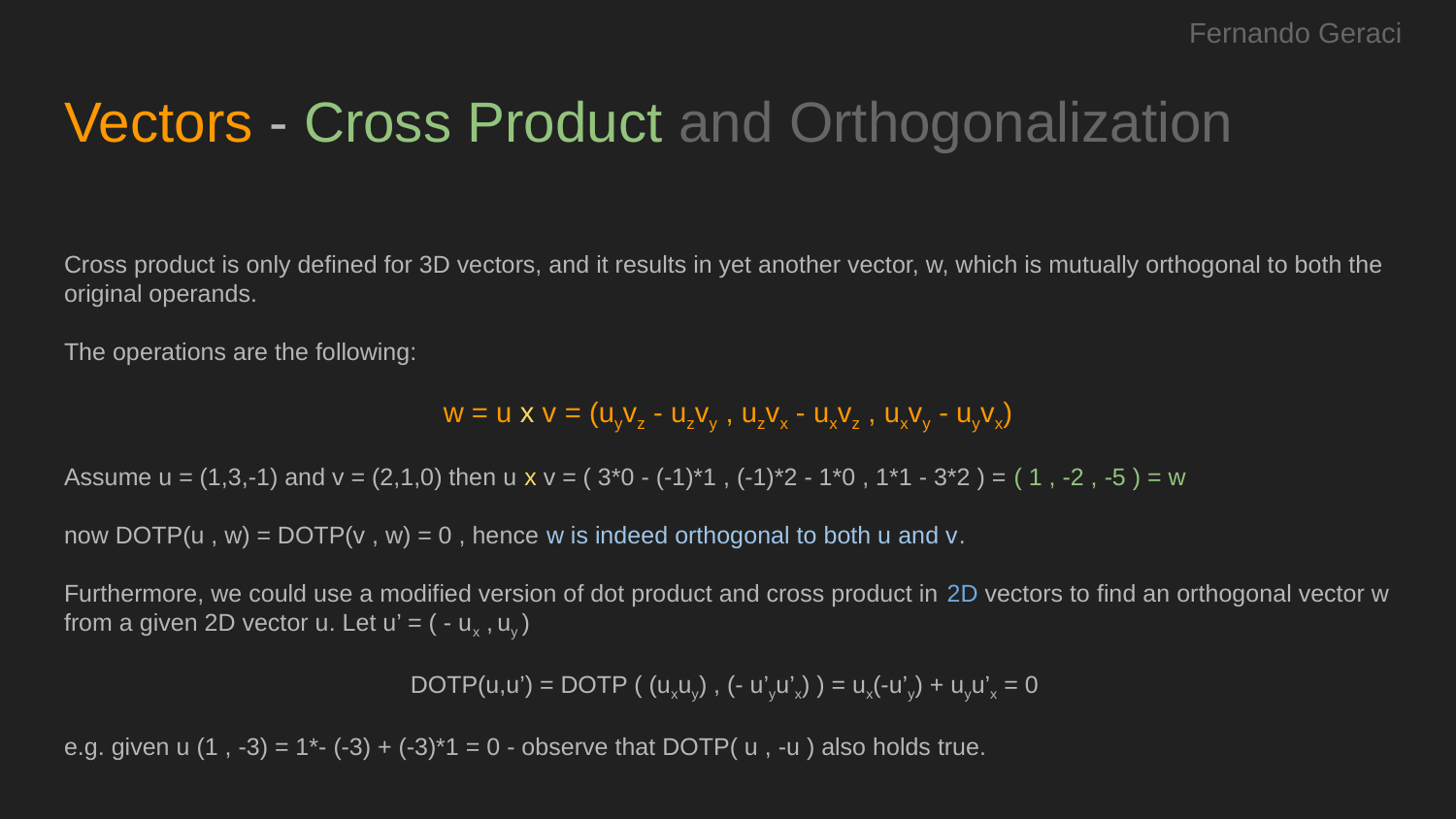

Fernando Geraci
# Vectors - Cross Product and Orthogonalization
Cross product is only defined for 3D vectors, and it results in yet another vector, w, which is mutually orthogonal to both the original operands.

The operations are the following:

w = u x v = (uyvz - uzvy , uzvx - uxvz , uxvy - uyvx)

Assume u = (1,3,-1) and v = (2,1,0) then u x v = ( 3*0 - (-1)*1 , (-1)*2 - 1*0 , 1*1 - 3*2 ) = ( 1 , -2 , -5 ) = w

now DOTP(u , w) = DOTP(v , w) = 0 , hence w is indeed orthogonal to both u and v.

Furthermore, we could use a modified version of dot product and cross product in 2D vectors to find an orthogonal vector w from a given 2D vector u. Let u’ = ( - ux , uy )

DOTP(u,u’) = DOTP ( (uxuy) , (- u’yu’x) ) = ux(-u’y) + uyu’x = 0

e.g. given u (1 , -3) = 1*- (-3) + (-3)*1 = 0 - observe that DOTP( u , -u ) also holds true.